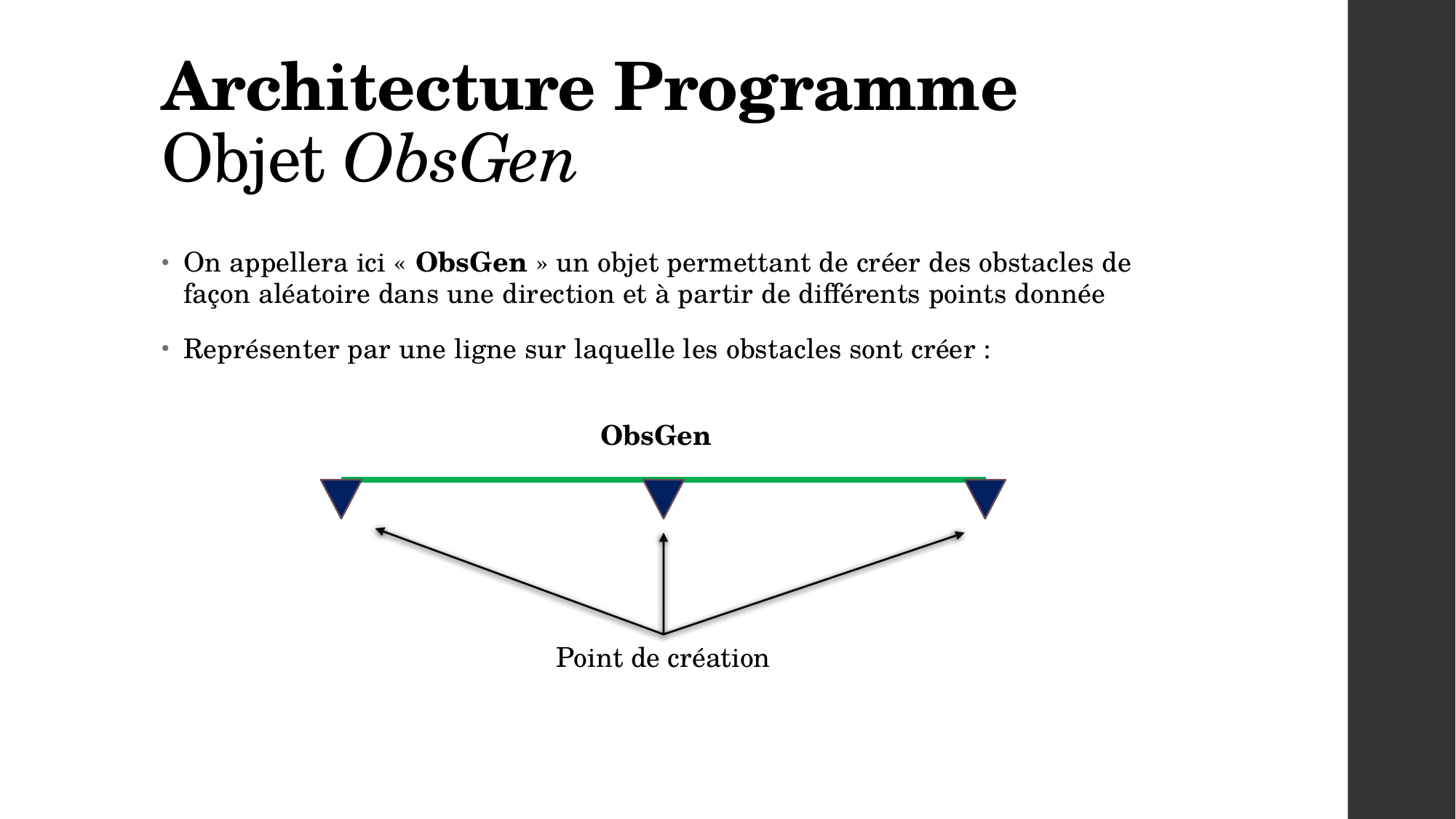

# Architecture Programme Objet ObsGen
On appellera ici « ObsGen » un objet permettant de créer des obstacles de façon aléatoire dans une direction et à partir de différents points donnée
Représenter par une ligne sur laquelle les obstacles sont créer :
ObsGen

Point de création